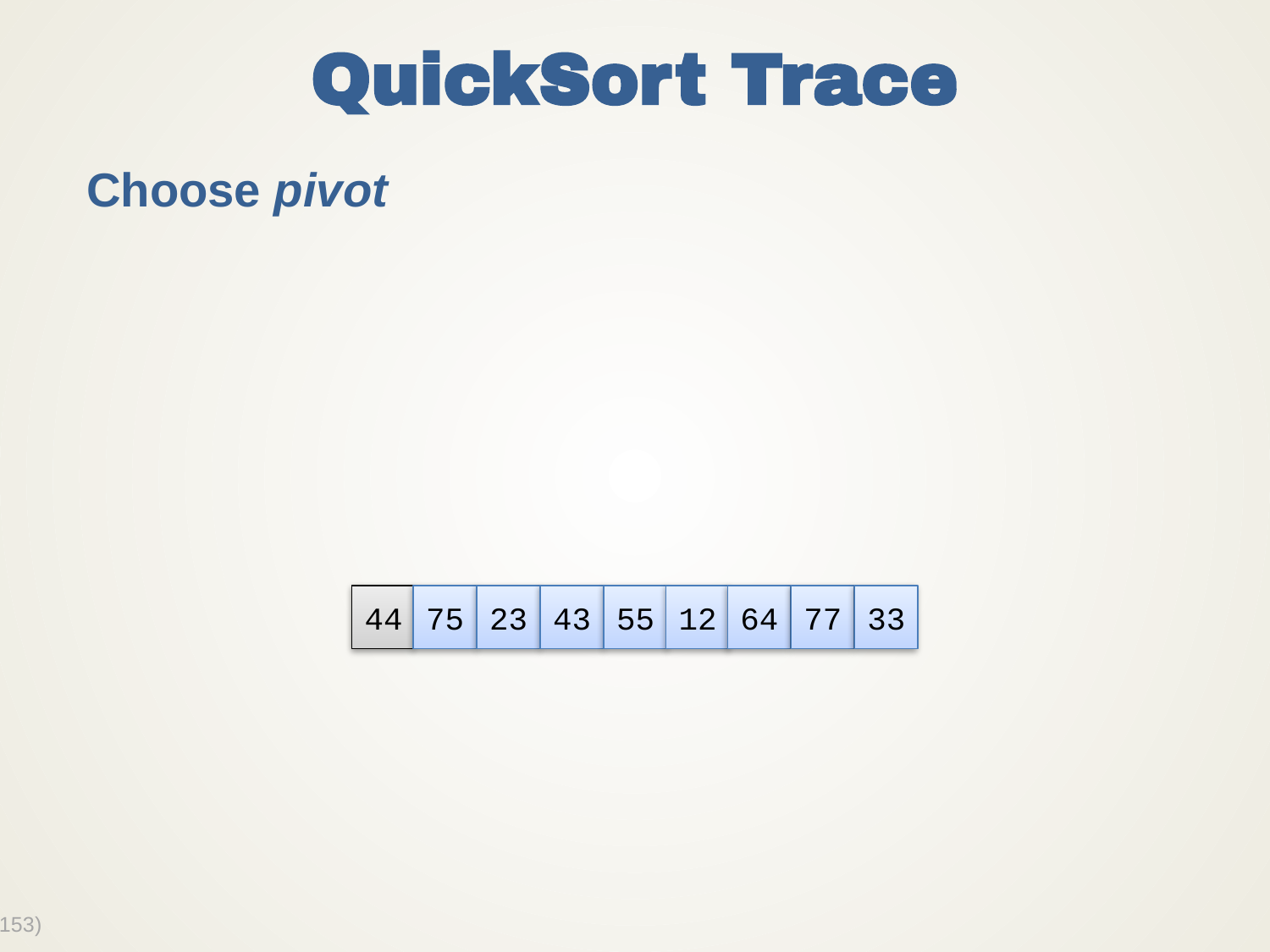

# QuickSort Trace
Choose pivot
44
75
23
43
55
12
64
77
33